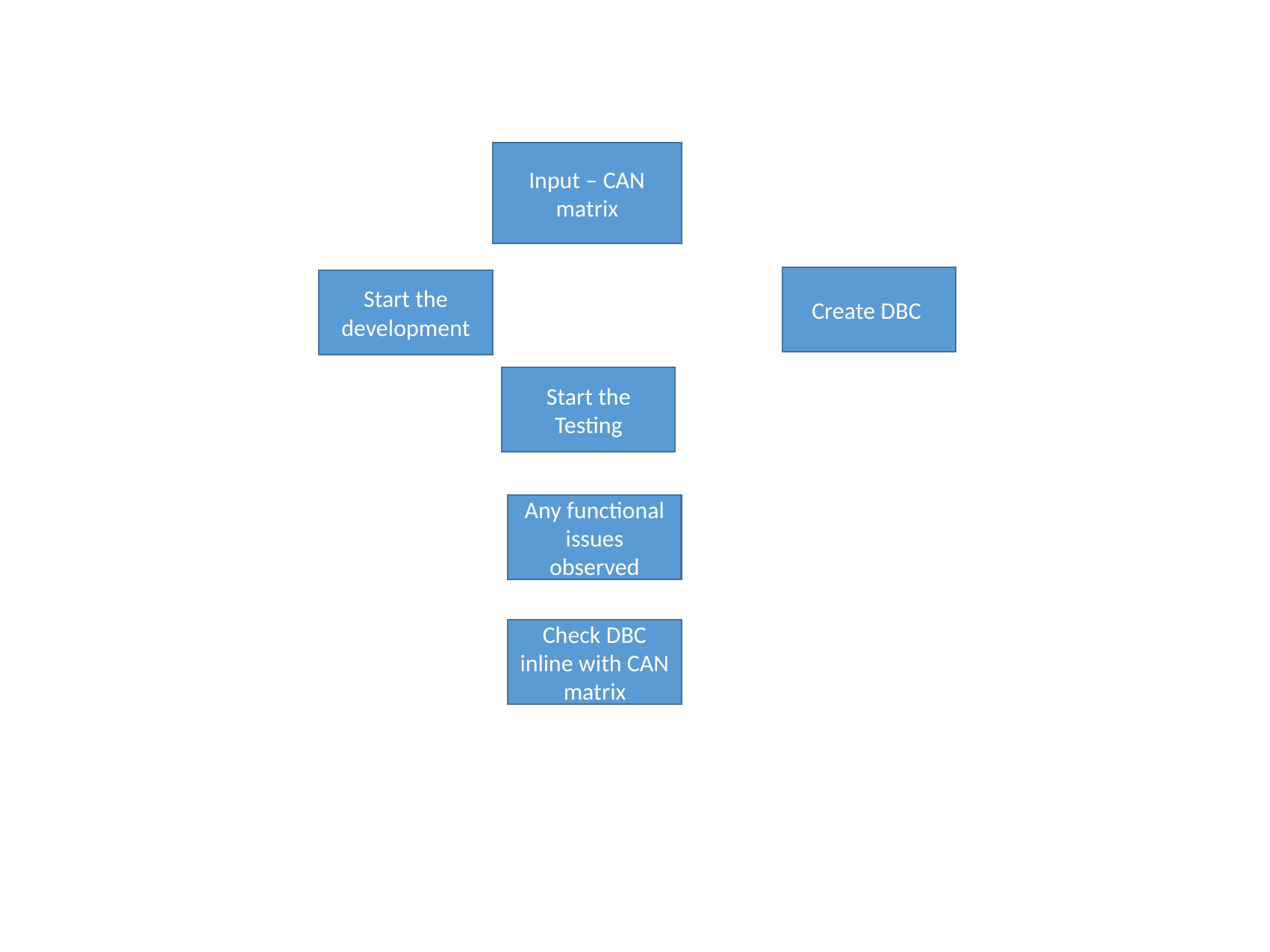

Input – CAN matrix
Create DBC
Start the development
Start the Testing
Any functional issues observed
Check DBC inline with CAN matrix